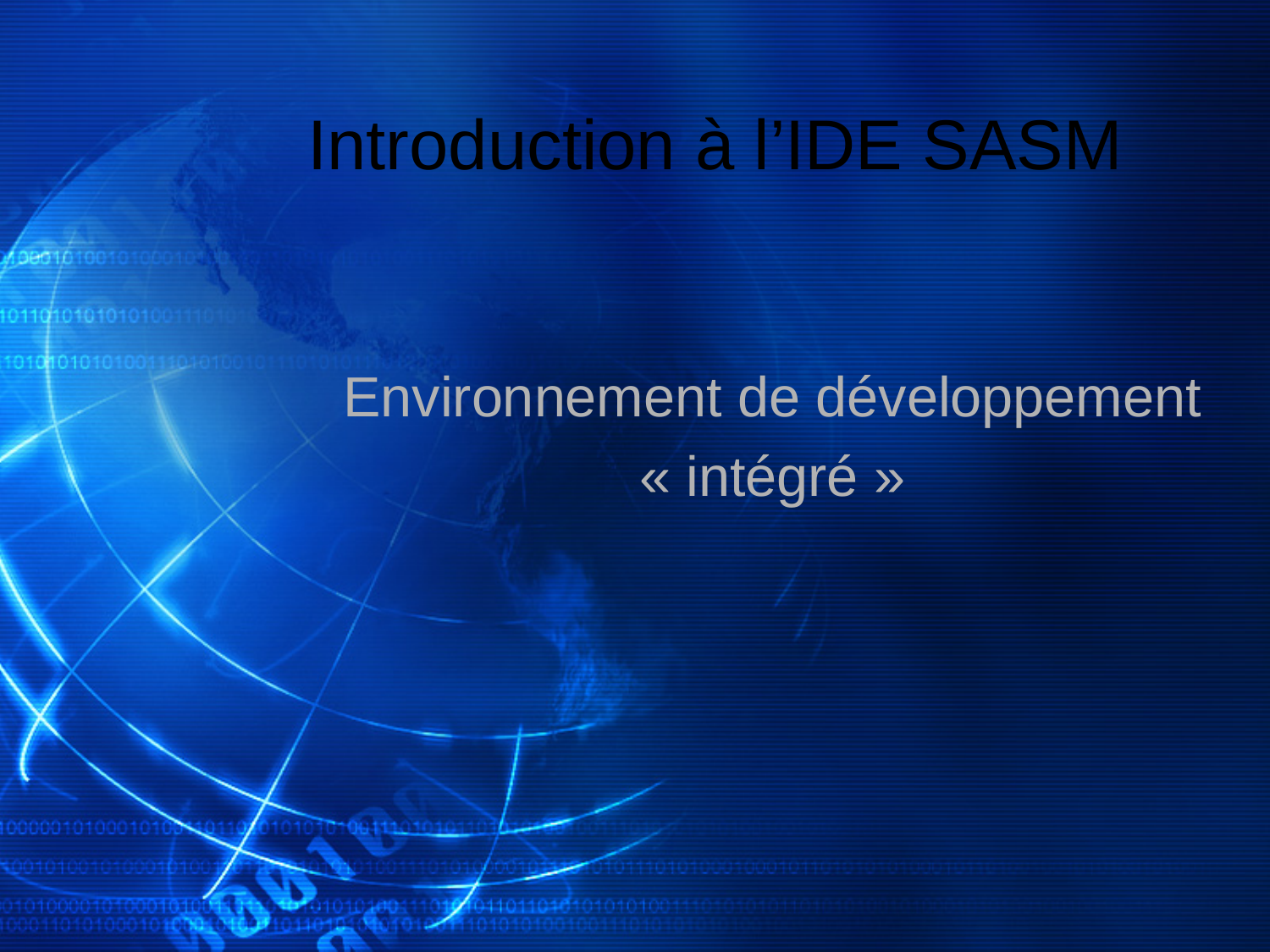

# Introduction à l’IDE SASM
Environnement de développement
« intégré »